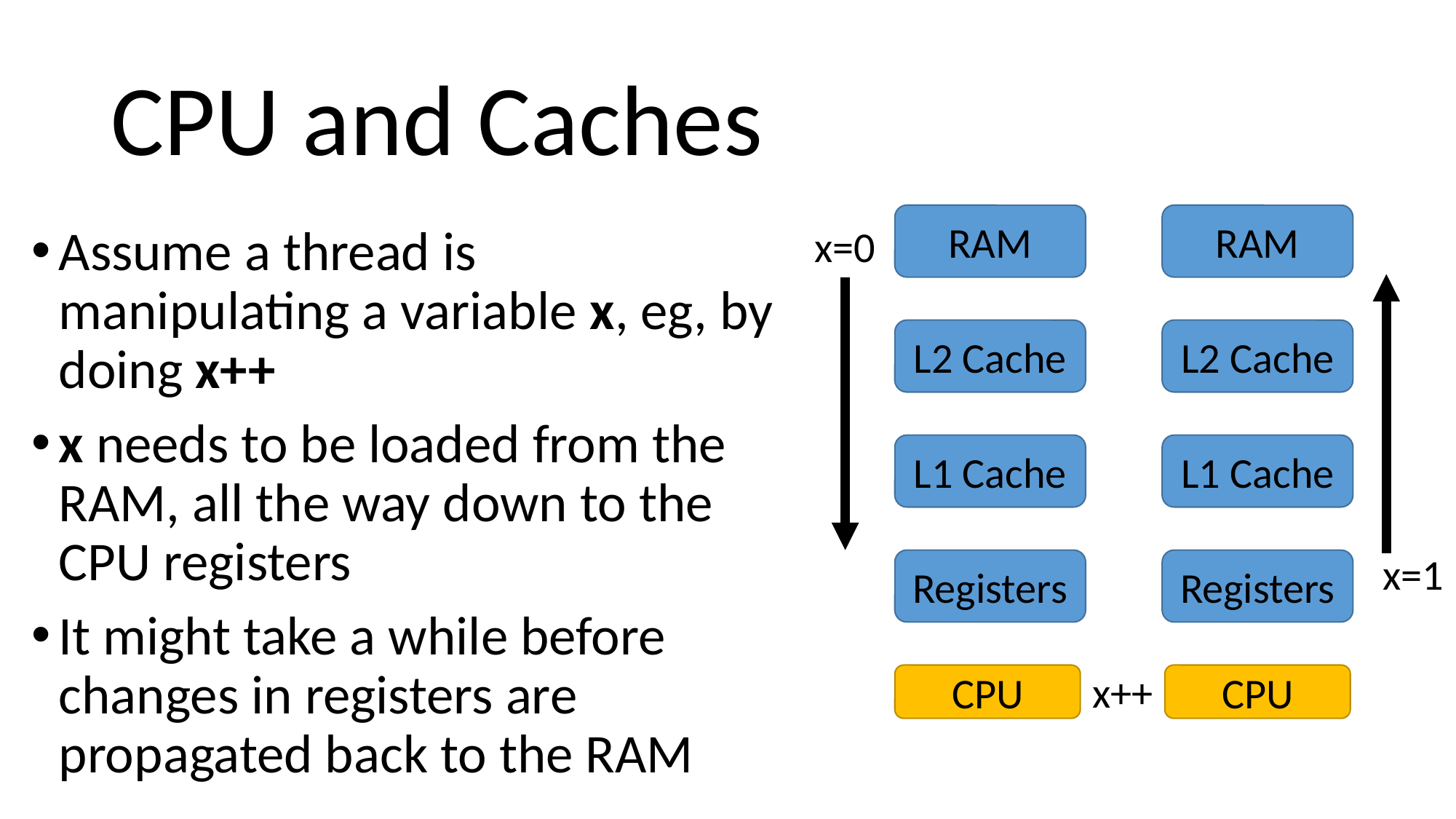

# CPU and Caches
RAM
RAM
x=0
Assume a thread is manipulating a variable x, eg, by doing x++
x needs to be loaded from the RAM, all the way down to the CPU registers
It might take a while before changes in registers are propagated back to the RAM
L2 Cache
L2 Cache
L1 Cache
L1 Cache
x=1
Registers
Registers
x++
CPU
CPU